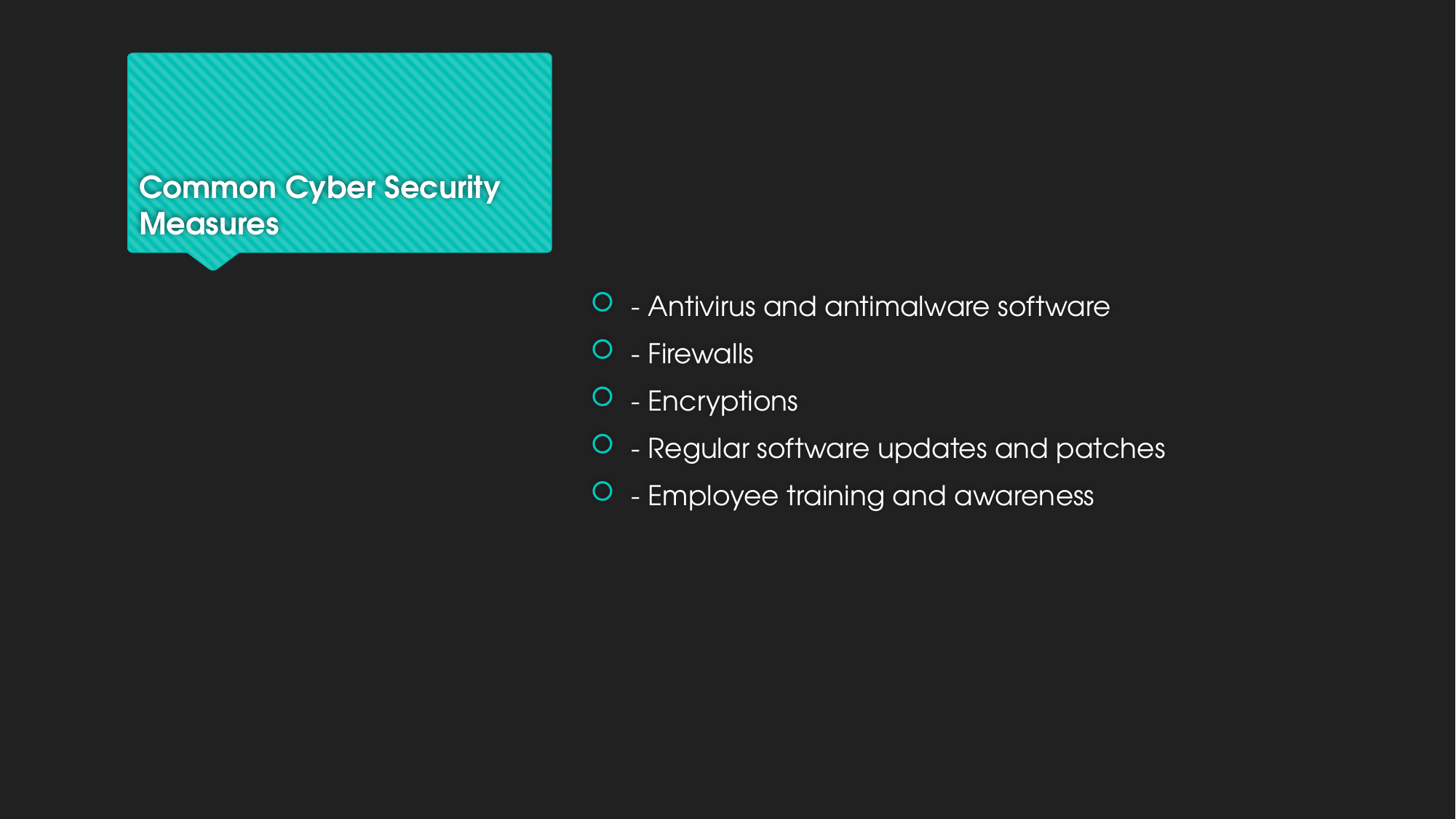

# Common Cyber Security Measures

- Antivirus and antimalware software
- Firewalls
- Encryptions
- Regular software updates and patches
- Employee training and awareness